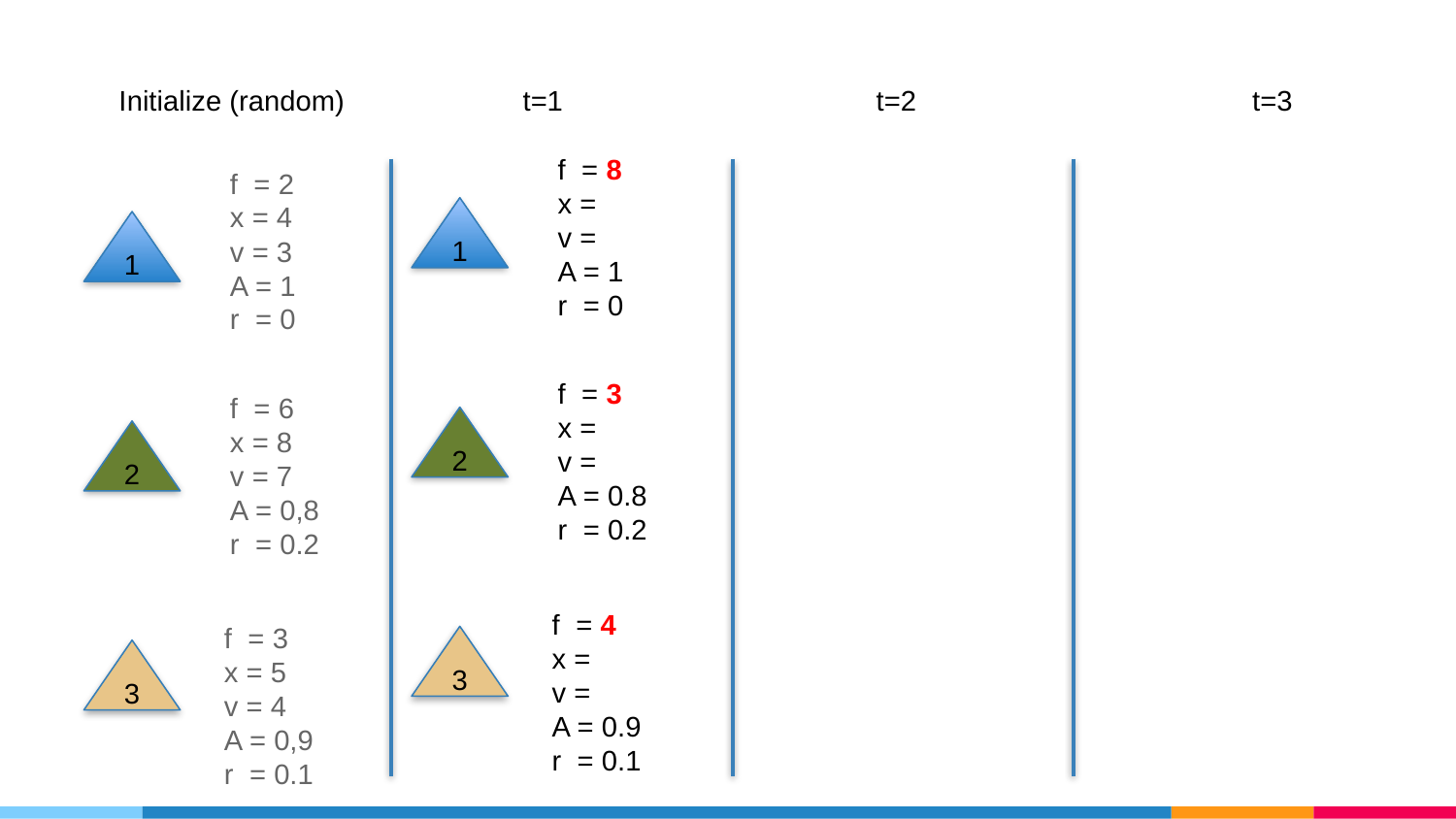

Initialize (random)
t=1
t=2
t=3
f  = 8
x =
v =
A = 1
r  = 0
f  = 2
x = 4
v = 3
A = 1
r  = 0
1
1
f  = 3
x =
v =
A = 0.8
r  = 0.2
f  = 6
x = 8
v = 7
A = 0,8
r  = 0.2
2
2
f  = 4
x =
v =
A = 0.9
r  = 0.1
f  = 3
x = 5
v = 4
A = 0,9
r  = 0.1
3
3